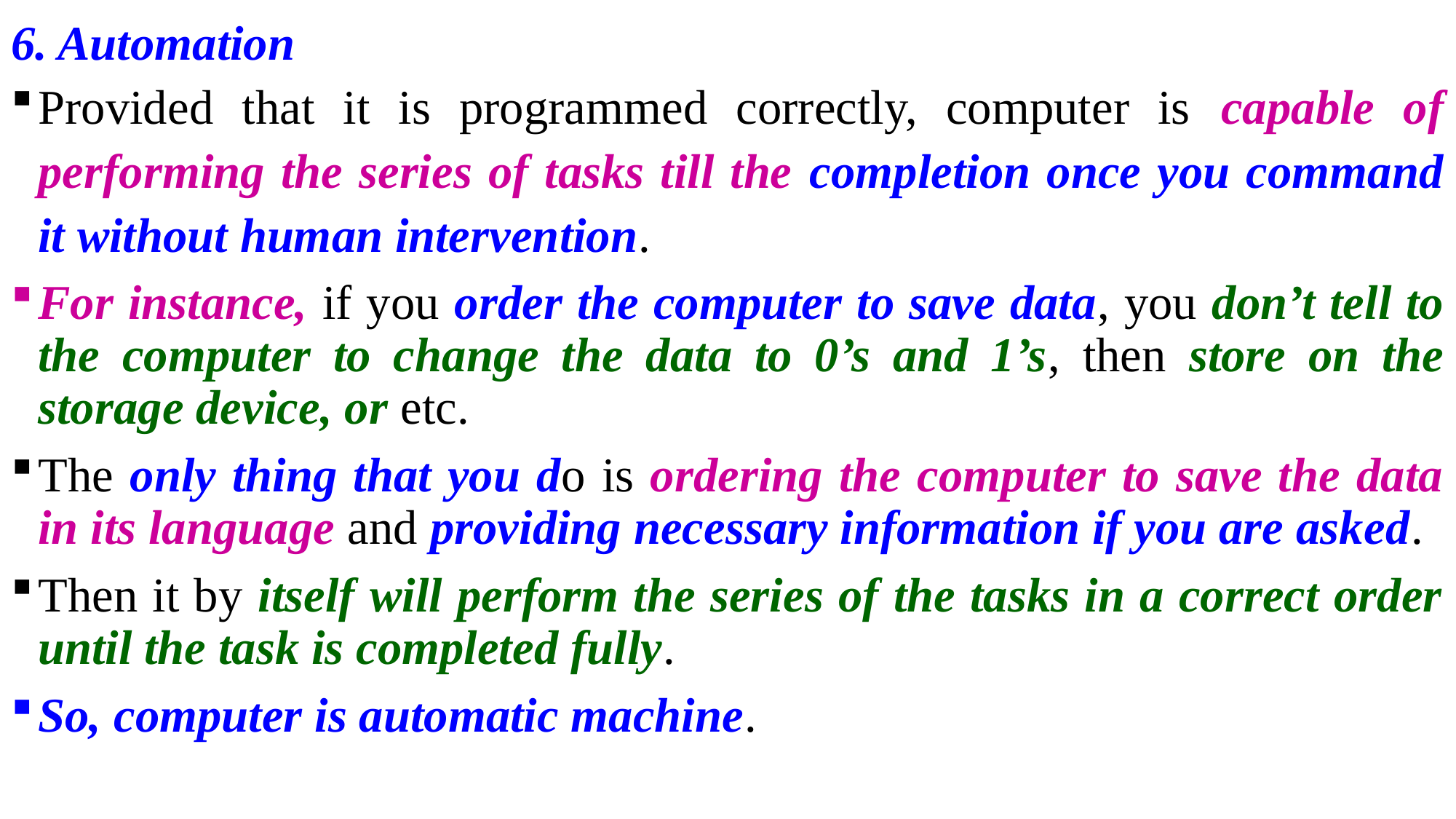

6. Automation
Provided that it is programmed correctly, computer is capable of performing the series of tasks till the completion once you command it without human intervention.
For instance, if you order the computer to save data, you don’t tell to the computer to change the data to 0’s and 1’s, then store on the storage device, or etc.
The only thing that you do is ordering the computer to save the data in its language and providing necessary information if you are asked.
Then it by itself will perform the series of the tasks in a correct order until the task is completed fully.
So, computer is automatic machine.